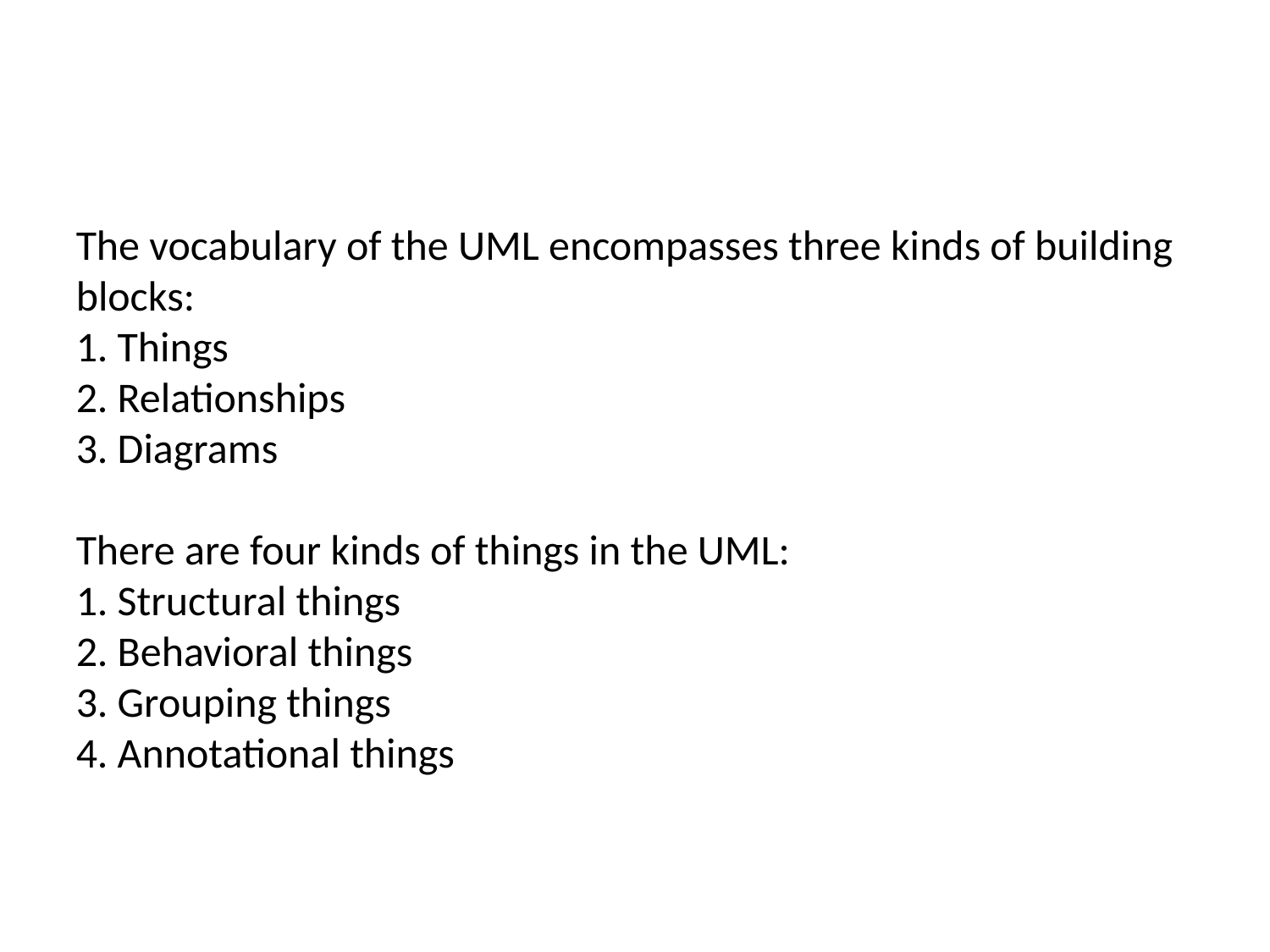

#
The vocabulary of the UML encompasses three kinds of building blocks:
1. Things
2. Relationships
3. Diagrams

There are four kinds of things in the UML:
1. Structural things
2. Behavioral things
3. Grouping things
4. Annotational things